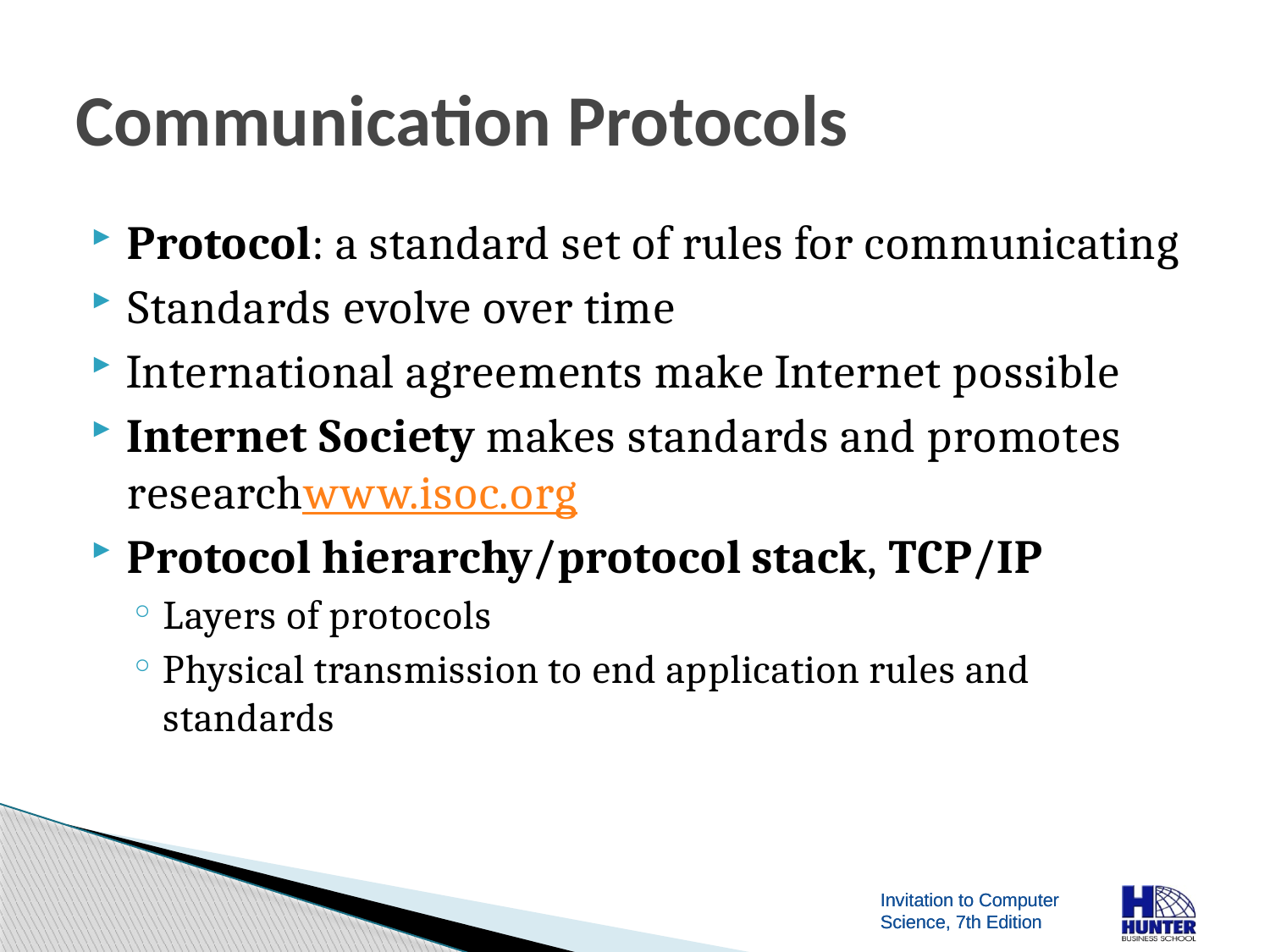

# Communication Protocols
Protocol: a standard set of rules for communicating
Standards evolve over time
International agreements make Internet possible
Internet Society makes standards and promotes researchwww.isoc.org
Protocol hierarchy/protocol stack, TCP/IP
Layers of protocols
Physical transmission to end application rules and standards